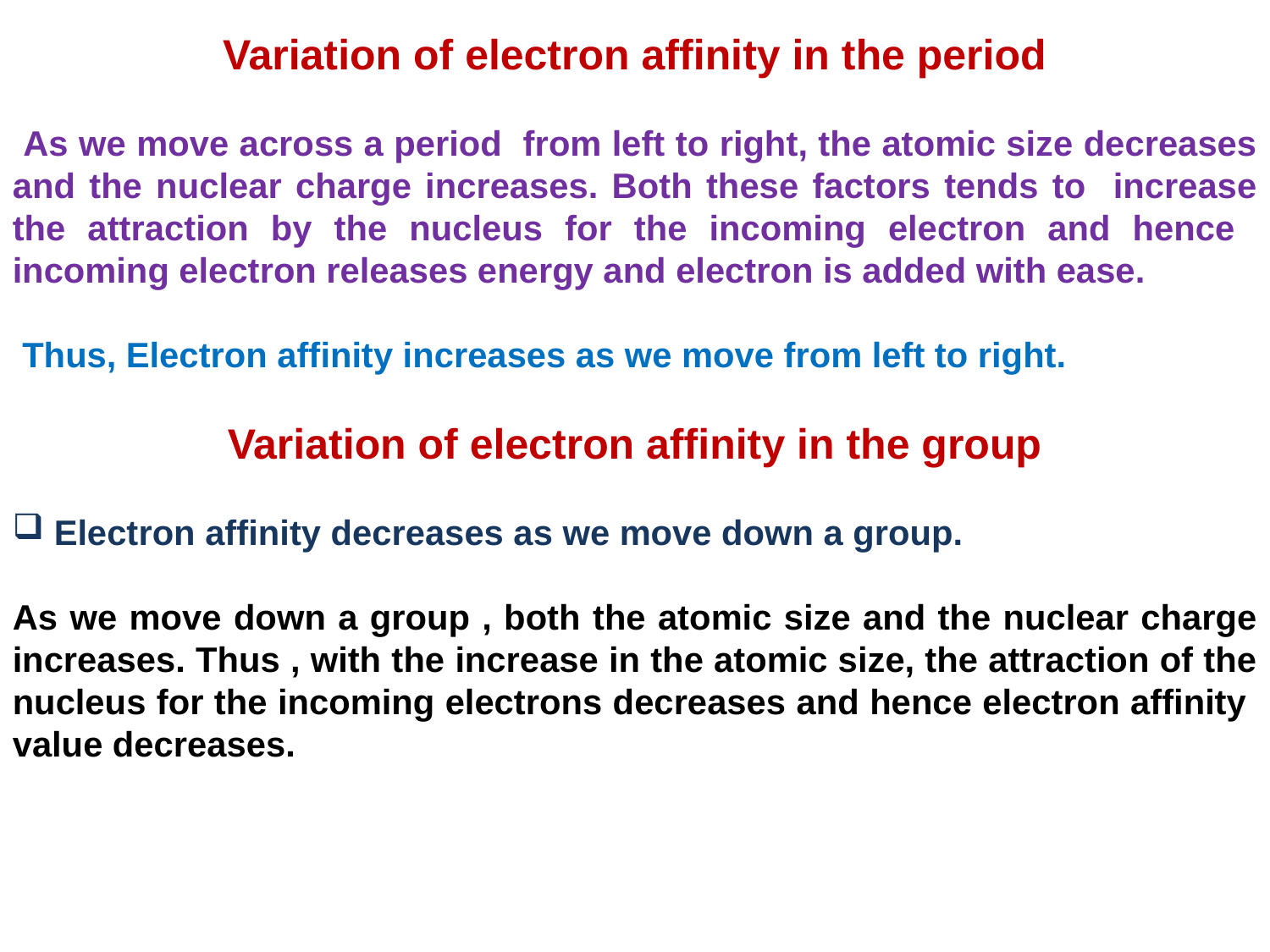

Variation of electron affinity in the period

 As we move across a period  from left to right, the atomic size decreases and the nuclear charge increases. Both these factors tends to  increase the attraction by the nucleus for the incoming electron and hence  incoming electron releases energy and electron is added with ease.

 Thus, Electron affinity increases as we move from left to right.

Variation of electron affinity in the group

 Electron affinity decreases as we move down a group.

As we move down a group , both the atomic size and the nuclear charge increases. Thus , with the increase in the atomic size, the attraction of the nucleus for the incoming electrons decreases and hence electron affinity  value decreases.